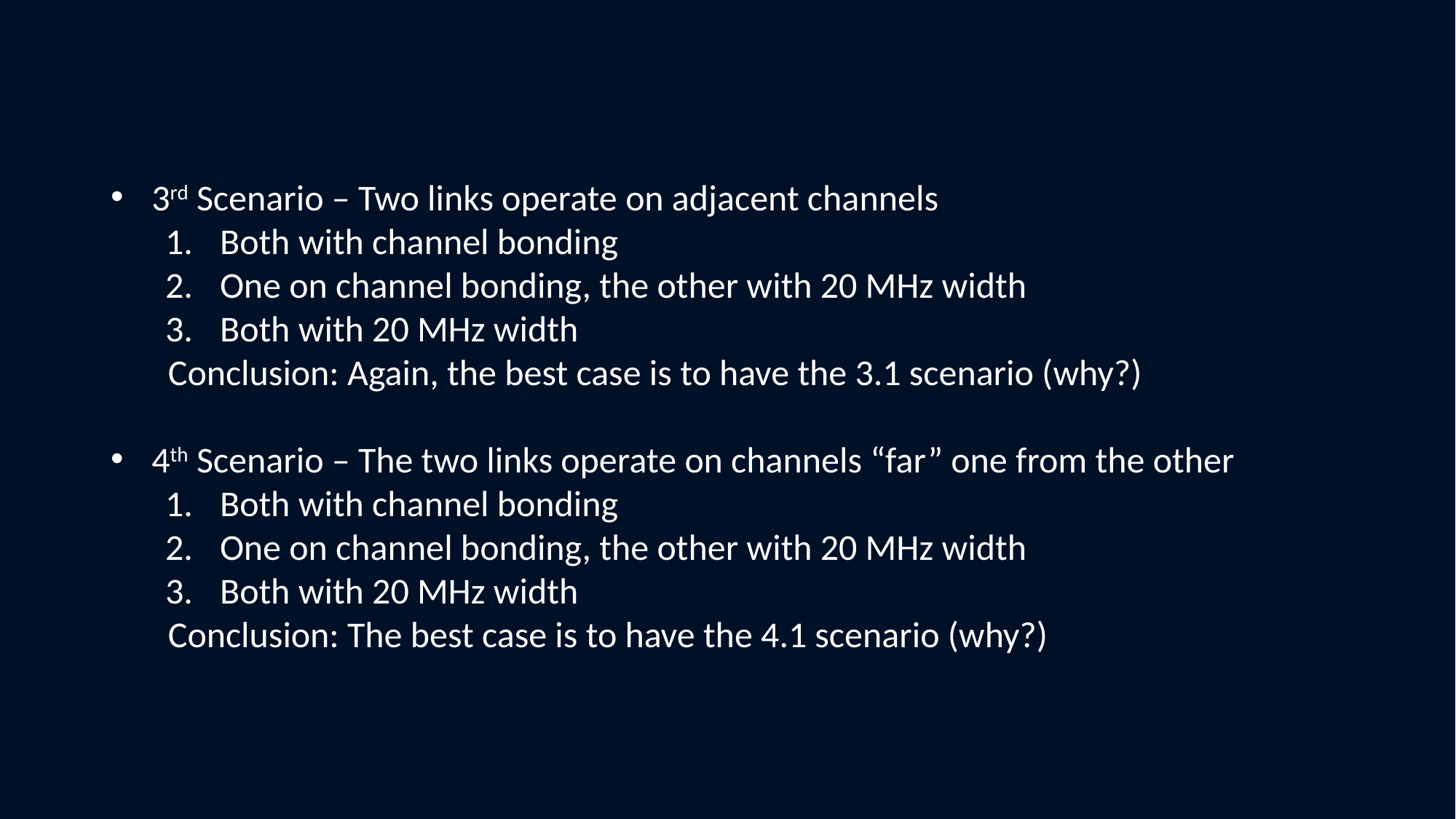

3rd Scenario – Two links operate on adjacent channels
Both with channel bonding
One on channel bonding, the other with 20 MHz width
Both with 20 MHz width
       Conclusion: Again, the best case is to have the 3.1 scenario (why?)

4th Scenario – The two links operate on channels “far” one from the other
Both with channel bonding
One on channel bonding, the other with 20 MHz width
Both with 20 MHz width
       Conclusion: The best case is to have the 4.1 scenario (why?)